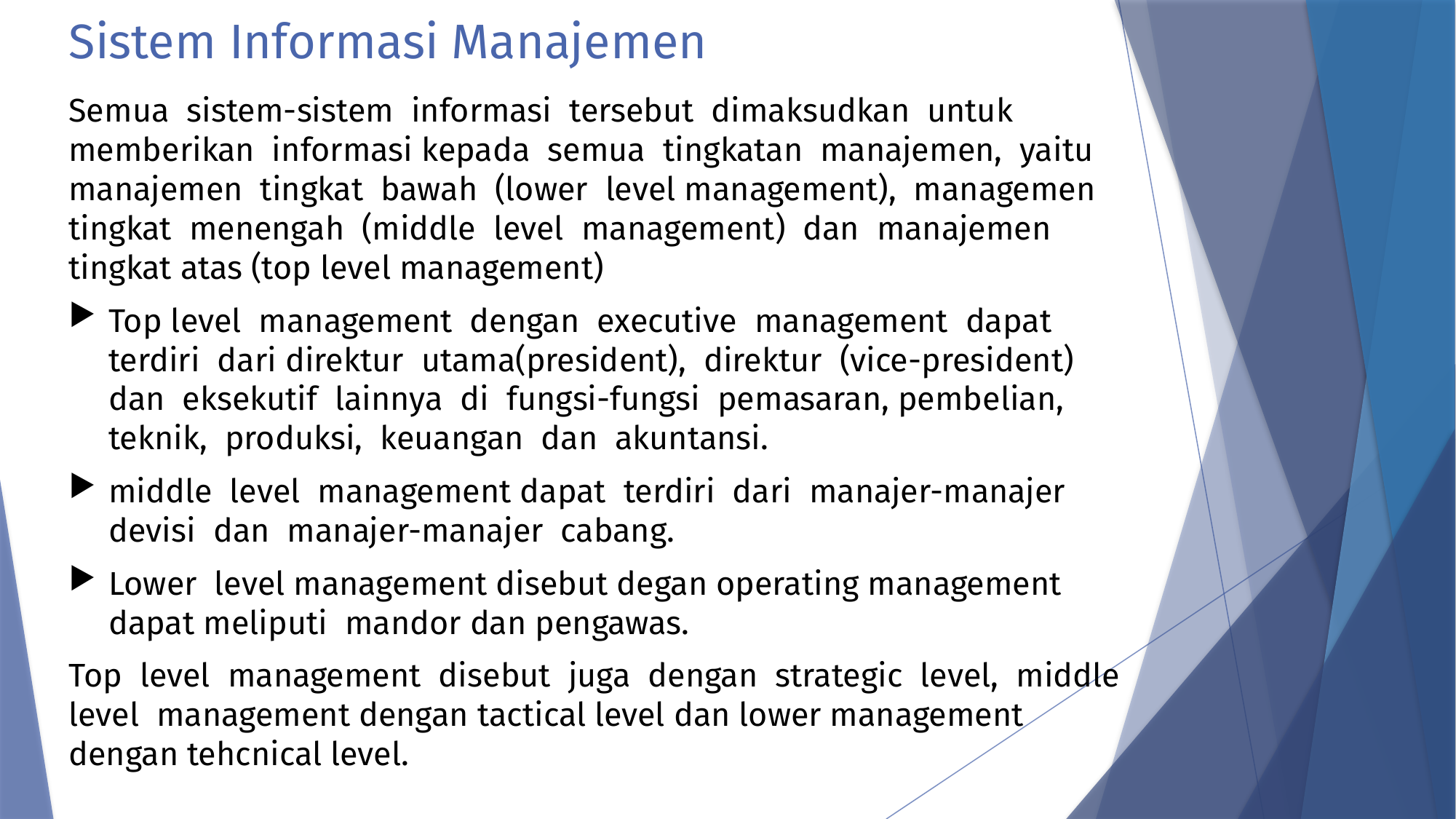

# Sistem Informasi Manajemen
Semua  sistem-sistem  informasi  tersebut  dimaksudkan  untuk  memberikan  informasi kepada  semua  tingkatan  manajemen,  yaitu  manajemen  tingkat  bawah  (lower  level management),  managemen  tingkat  menengah  (middle  level  management)  dan  manajemen tingkat atas (top level management)
Top level  management  dengan  executive  management  dapat  terdiri  dari direktur  utama(president),  direktur  (vice-president)  dan  eksekutif  lainnya  di  fungsi-fungsi  pemasaran, pembelian,  teknik,  produksi,  keuangan  dan  akuntansi.
middle  level  management dapat  terdiri  dari  manajer-manajer  devisi  dan  manajer-manajer  cabang.
Lower  level management disebut degan operating management dapat meliputi  mandor dan pengawas.
Top  level  management  disebut  juga  dengan  strategic  level,  middle  level  management dengan tactical level dan lower management dengan tehcnical level.